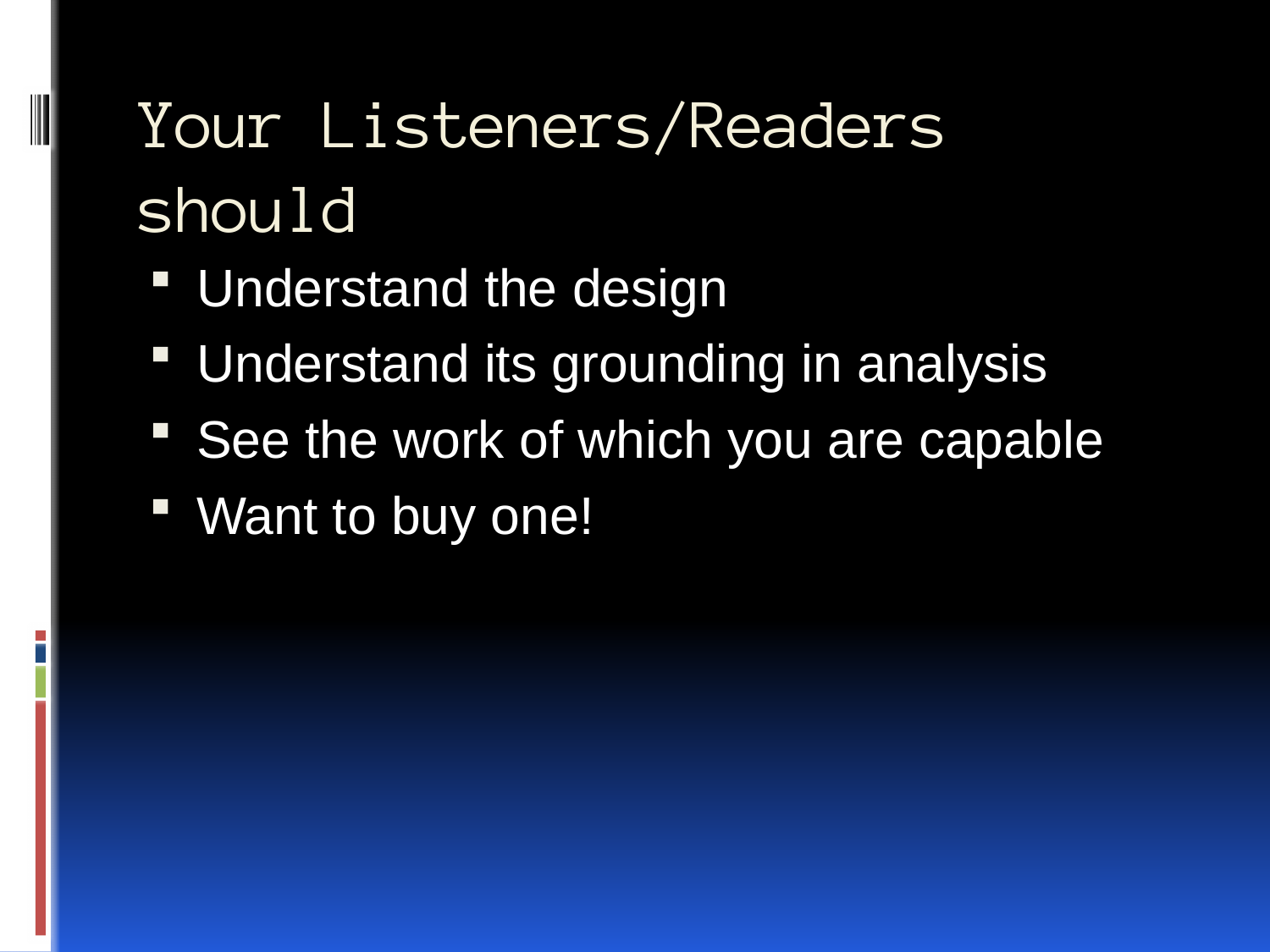

# Your Listeners/Readers should
Understand the design
Understand its grounding in analysis
See the work of which you are capable
Want to buy one!